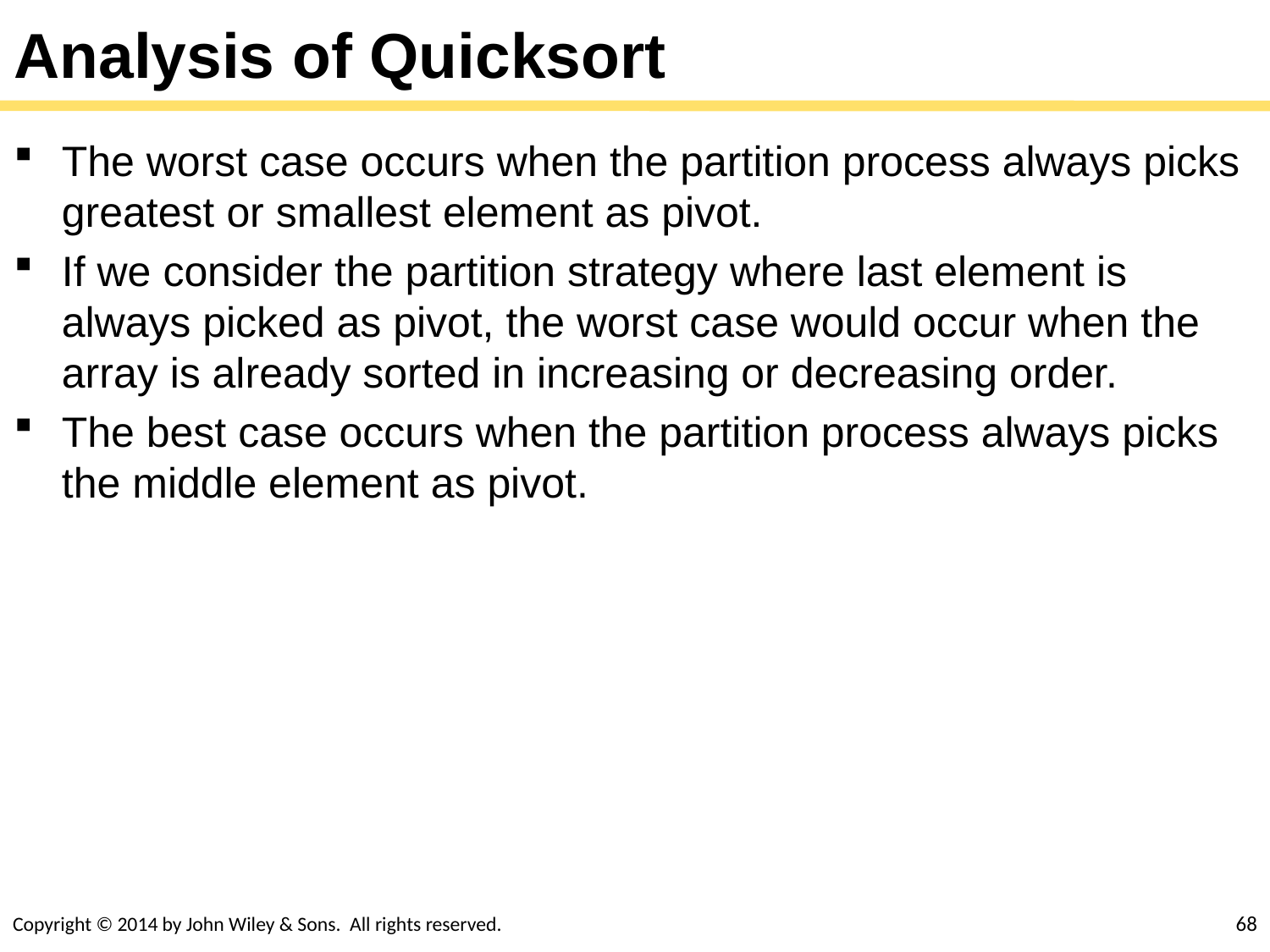

# Analysis of Quicksort
The worst case occurs when the partition process always picks greatest or smallest element as pivot.
If we consider the partition strategy where last element is always picked as pivot, the worst case would occur when the array is already sorted in increasing or decreasing order.
The best case occurs when the partition process always picks the middle element as pivot.